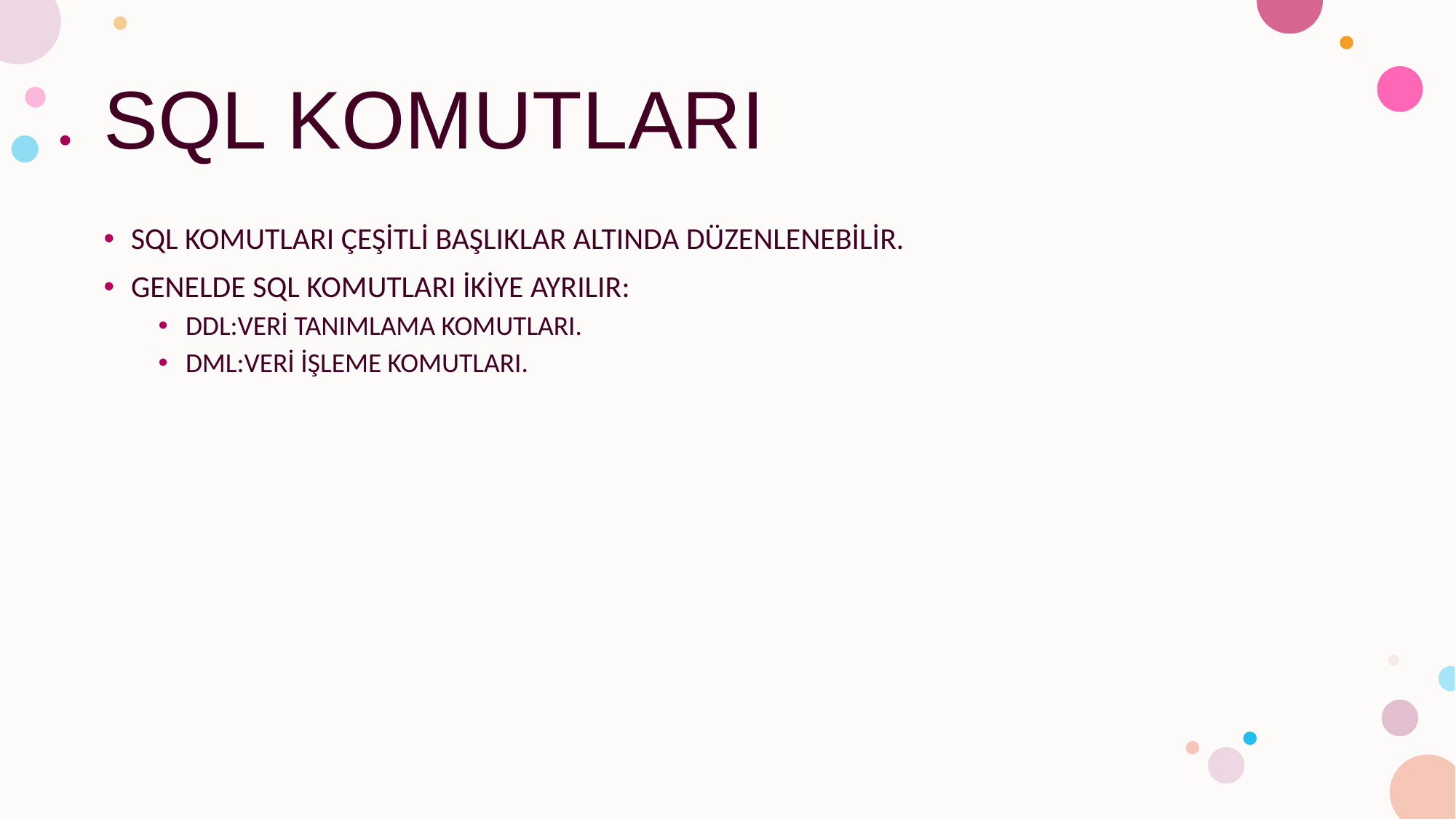

# SQL KOMUTLARI
SQL KOMUTLARI ÇEŞİTLİ BAŞLIKLAR ALTINDA DÜZENLENEBİLİR.
GENELDE SQL KOMUTLARI İKİYE AYRILIR:
DDL:VERİ TANIMLAMA KOMUTLARI.
DML:VERİ İŞLEME KOMUTLARI.